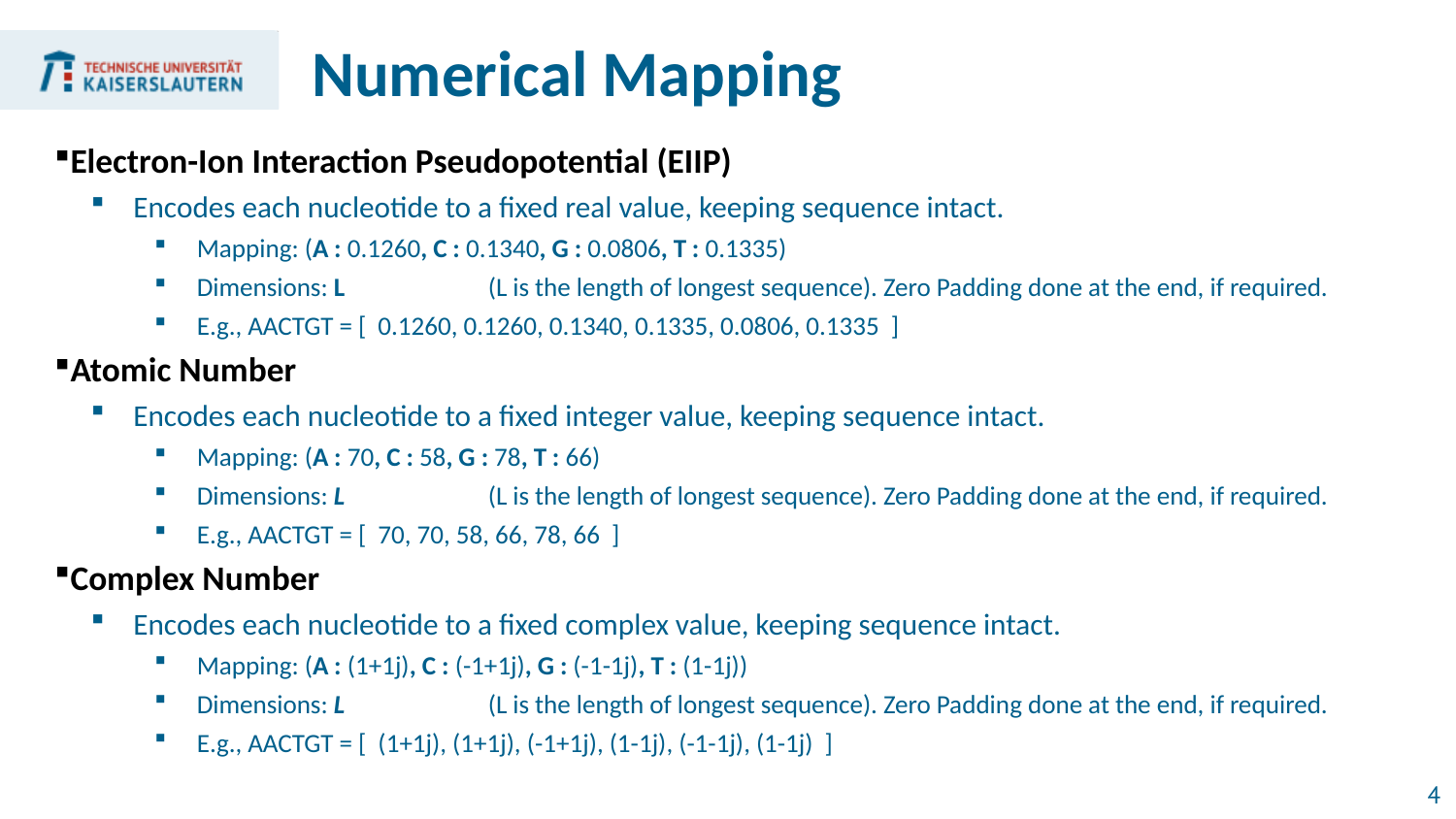

# Numerical Mapping
Electron-Ion Interaction Pseudopotential (EIIP)
Encodes each nucleotide to a fixed real value, keeping sequence intact.
Mapping: (A : 0.1260, C : 0.1340, G : 0.0806, T : 0.1335)
Dimensions: L 	(L is the length of longest sequence). Zero Padding done at the end, if required.
E.g., AACTGT = [  0.1260, 0.1260, 0.1340, 0.1335, 0.0806, 0.1335  ]
Atomic Number
Encodes each nucleotide to a fixed integer value, keeping sequence intact.
Mapping: (A : 70, C : 58, G : 78, T : 66)
Dimensions: L 	(L is the length of longest sequence). Zero Padding done at the end, if required.
E.g., AACTGT = [  70, 70, 58, 66, 78, 66  ]
Complex Number
Encodes each nucleotide to a fixed complex value, keeping sequence intact.
Mapping: (A : (1+1j), C : (-1+1j), G : (-1-1j), T : (1-1j))
Dimensions: L 	(L is the length of longest sequence). Zero Padding done at the end, if required.
E.g., AACTGT = [  (1+1j), (1+1j), (-1+1j), (1-1j), (-1-1j), (1-1j)  ]
4